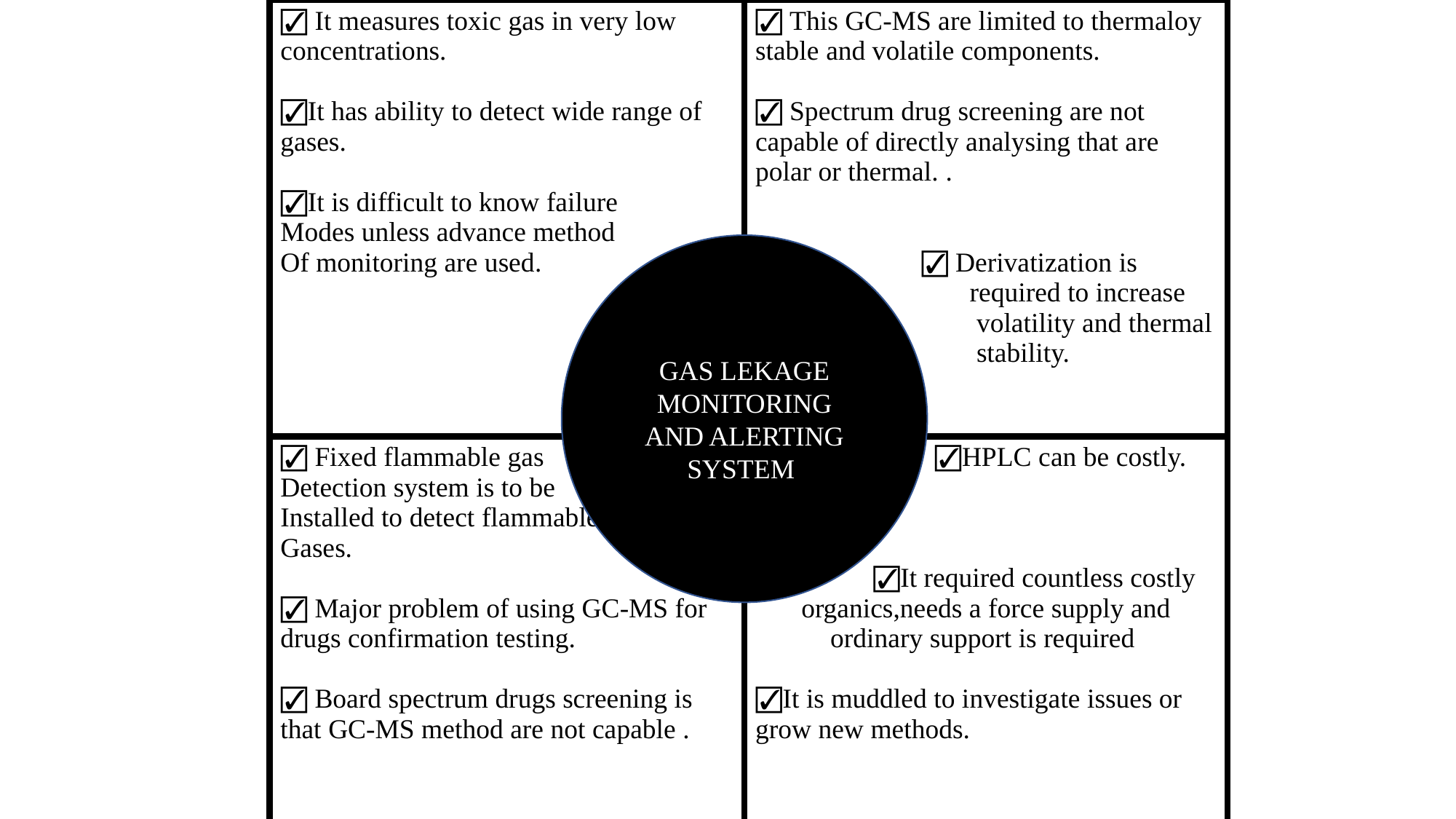

| ☑️ It measures toxic gas in very low concentrations. ☑️It has ability to detect wide range of gases. ☑️It is difficult to know failure Modes unless advance method Of monitoring are used. | ☑️ This GC-MS are limited to thermaloy stable and volatile components. ☑️ Spectrum drug screening are not capable of directly analysing that are polar or thermal. . ☑️ Derivatization is required to increase volatility and thermal stability. |
| --- | --- |
| ☑️ Fixed flammable gas Detection system is to be Installed to detect flammable Gases. ☑️ Major problem of using GC-MS for drugs confirmation testing. ☑️ Board spectrum drugs screening is that GC-MS method are not capable . | ☑️HPLC can be costly. . ☑️It required countless costly organics,needs a force supply and ordinary support is required ☑️It is muddled to investigate issues or grow new methods. |
GAS LEKAGE MONITORING AND ALERTING SYSTEM